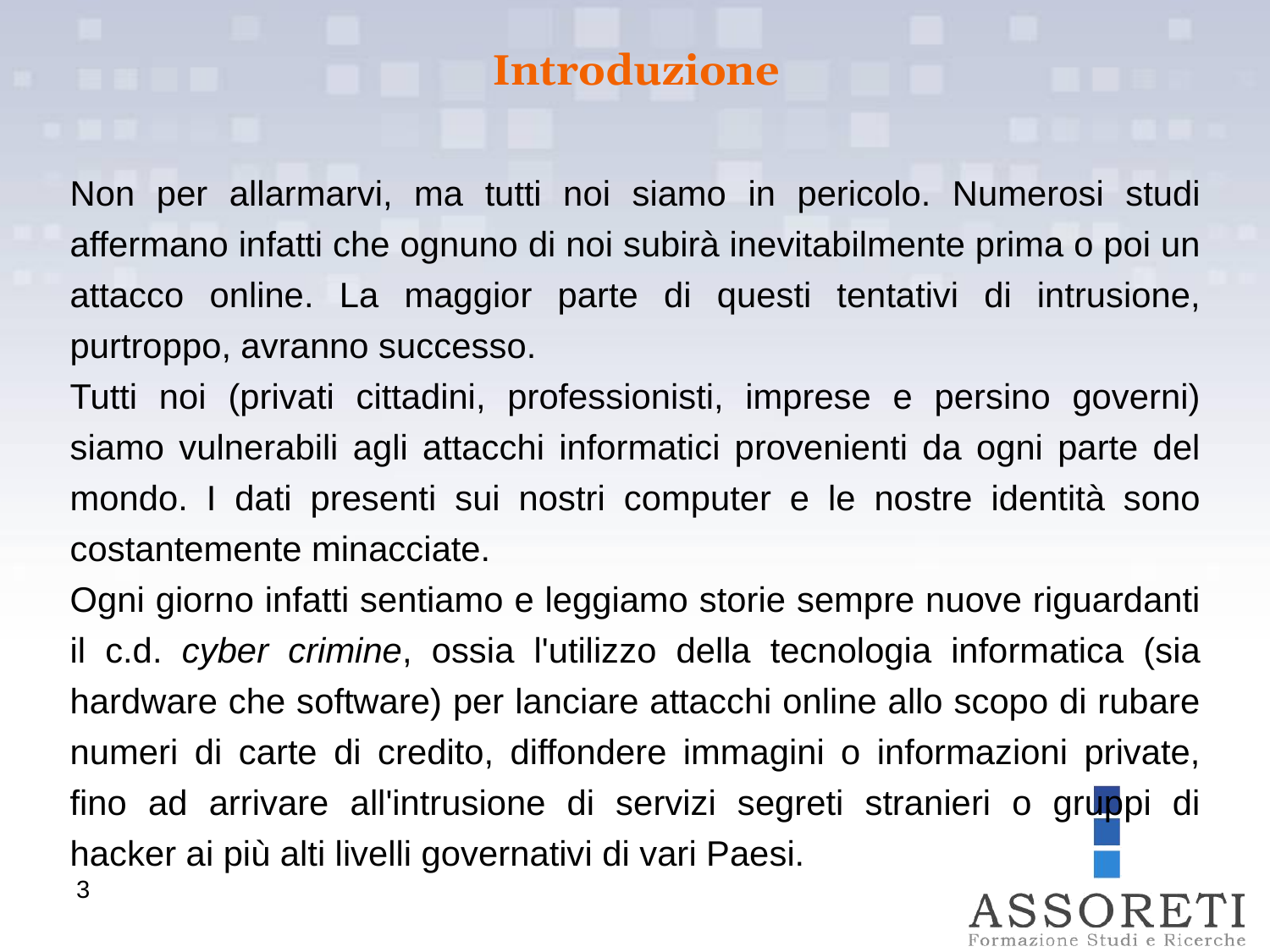

Introduzione
Non per allarmarvi, ma tutti noi siamo in pericolo. Numerosi studi affermano infatti che ognuno di noi subirà inevitabilmente prima o poi un attacco online. La maggior parte di questi tentativi di intrusione, purtroppo, avranno successo.
Tutti noi (privati cittadini, professionisti, imprese e persino governi) siamo vulnerabili agli attacchi informatici provenienti da ogni parte del mondo. I dati presenti sui nostri computer e le nostre identità sono costantemente minacciate.
Ogni giorno infatti sentiamo e leggiamo storie sempre nuove riguardanti il c.d. cyber crimine, ossia l'utilizzo della tecnologia informatica (sia hardware che software) per lanciare attacchi online allo scopo di rubare numeri di carte di credito, diffondere immagini o informazioni private, fino ad arrivare all'intrusione di servizi segreti stranieri o gruppi di hacker ai più alti livelli governativi di vari Paesi.
3